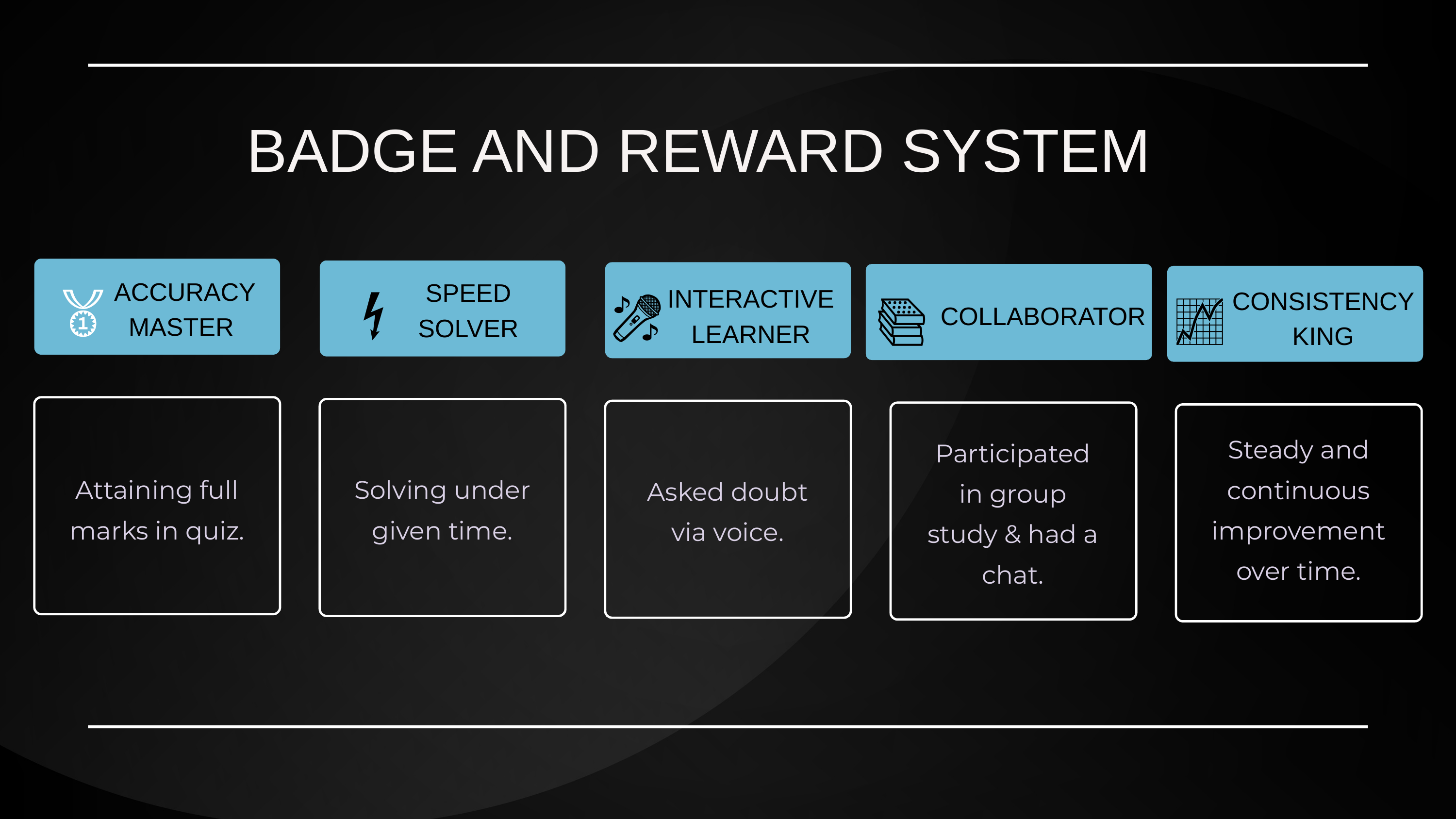

BADGE AND REWARD SYSTEM

🥇
⚡
ACCURACY MASTER
SPEED SOLVER
🎤
📈
📚
INTERACTIVE LEARNER
CONSISTENCY KING
COLLABORATOR

Steady and continuous improvement over time.
Participated in group study & had a chat.
Attaining full marks in quiz.
Solving under given time.
Asked doubt via voice.